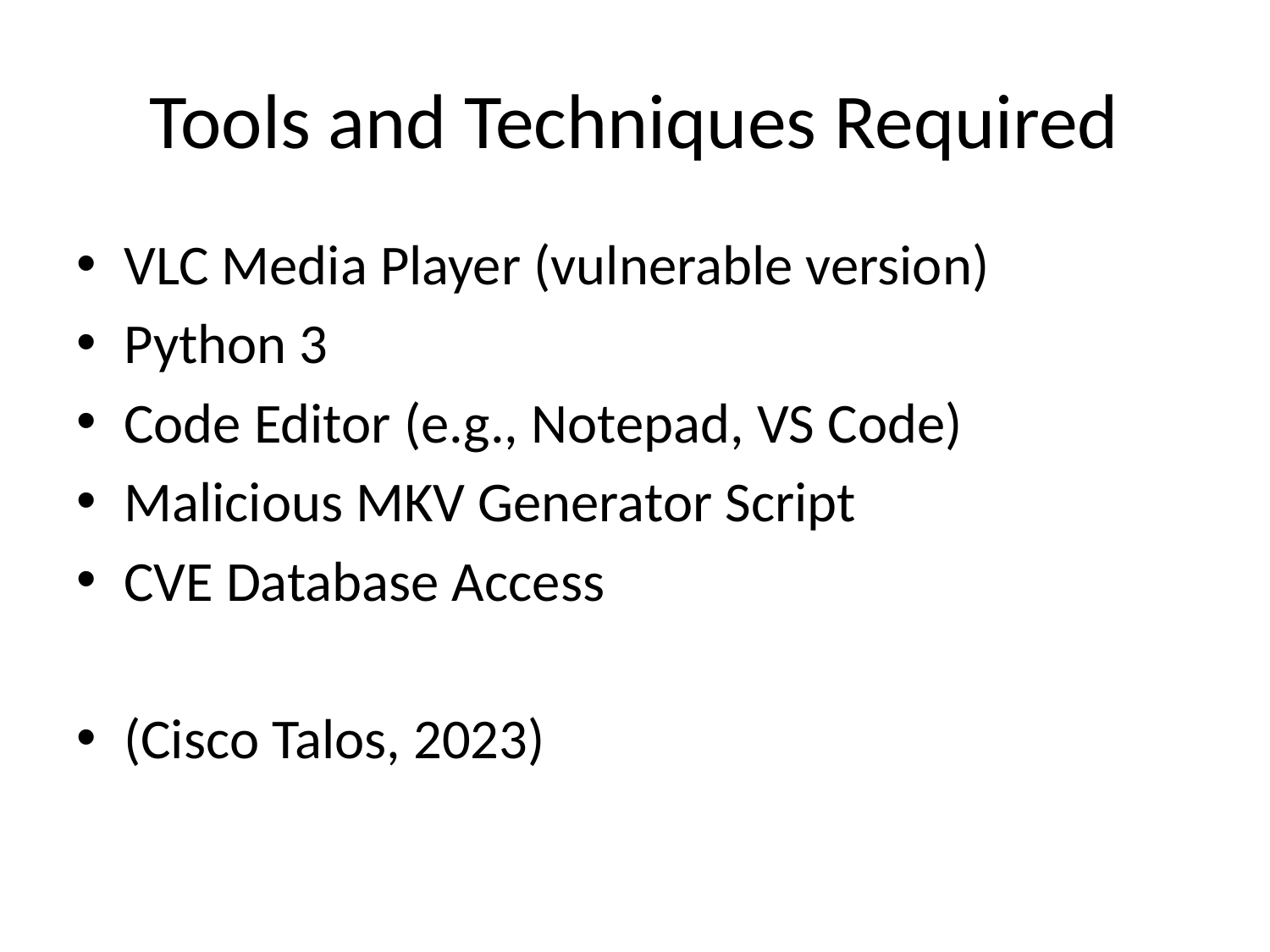

# Tools and Techniques Required
VLC Media Player (vulnerable version)
Python 3
Code Editor (e.g., Notepad, VS Code)
Malicious MKV Generator Script
CVE Database Access

(Cisco Talos, 2023)